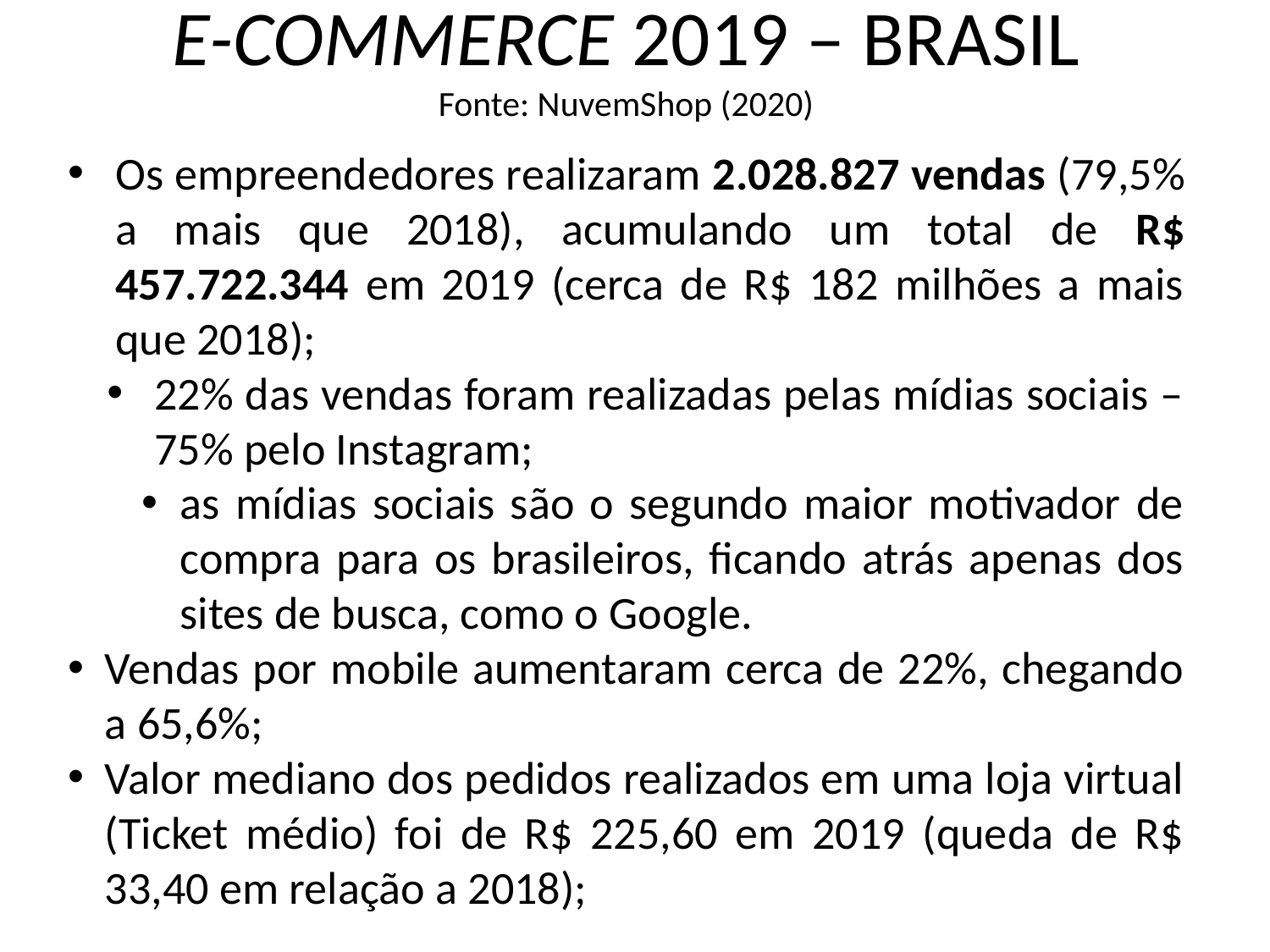

E-COMMERCE 2019 – BRASIL
Fonte: NuvemShop (2020)
Os empreendedores realizaram 2.028.827 vendas (79,5% a mais que 2018), acumulando um total de R$ 457.722.344 em 2019 (cerca de R$ 182 milhões a mais que 2018);
22% das vendas foram realizadas pelas mídias sociais – 75% pelo Instagram;
as mídias sociais são o segundo maior motivador de compra para os brasileiros, ficando atrás apenas dos sites de busca, como o Google.
Vendas por mobile aumentaram cerca de 22%, chegando a 65,6%;
Valor mediano dos pedidos realizados em uma loja virtual (Ticket médio) foi de R$ 225,60 em 2019 (queda de R$ 33,40 em relação a 2018);